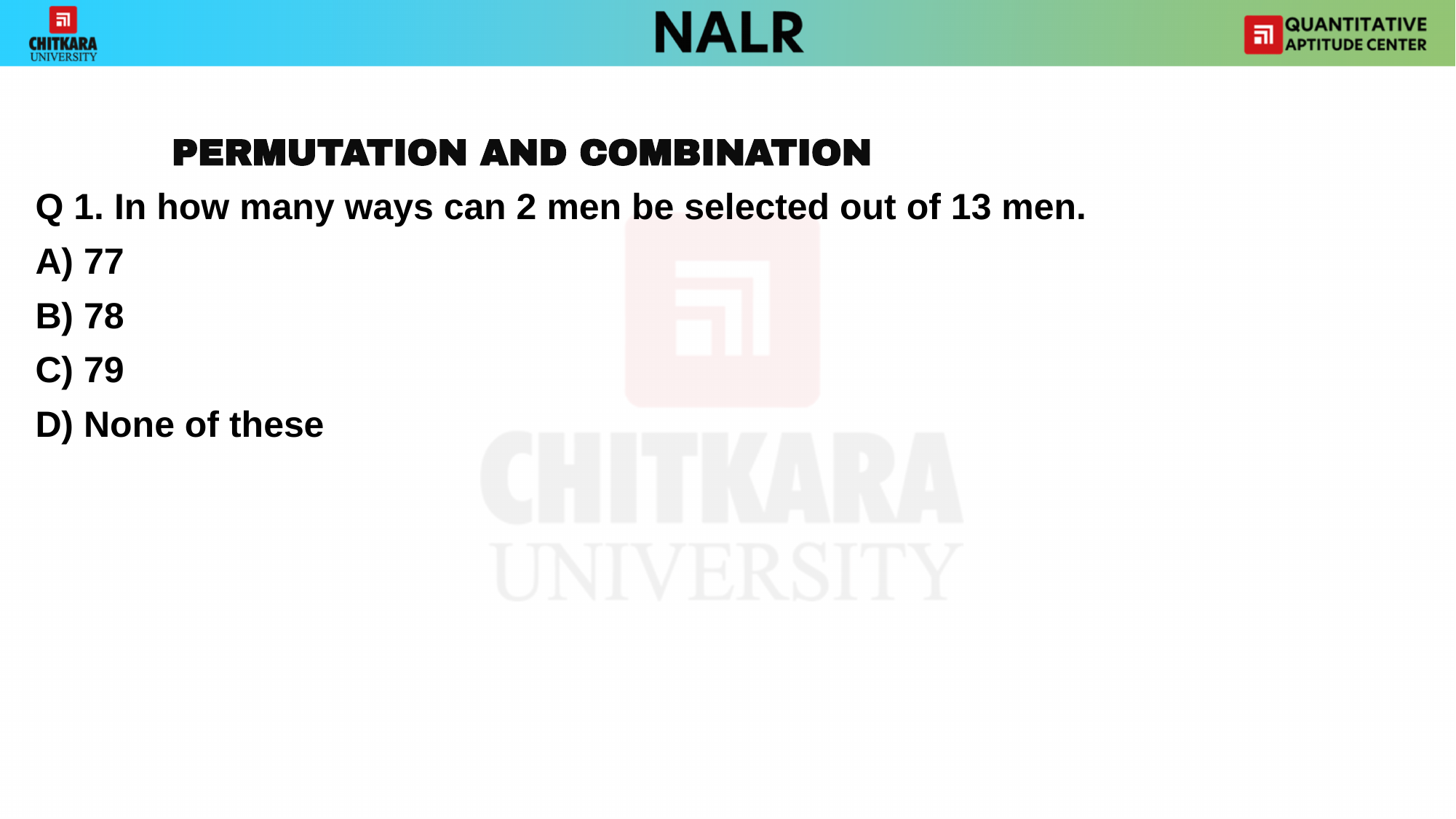

PERMUTATION AND COMBINATION
Q 1. In how many ways can 2 men be selected out of 13 men.
A) 77
B) 78
C) 79
D) None of these